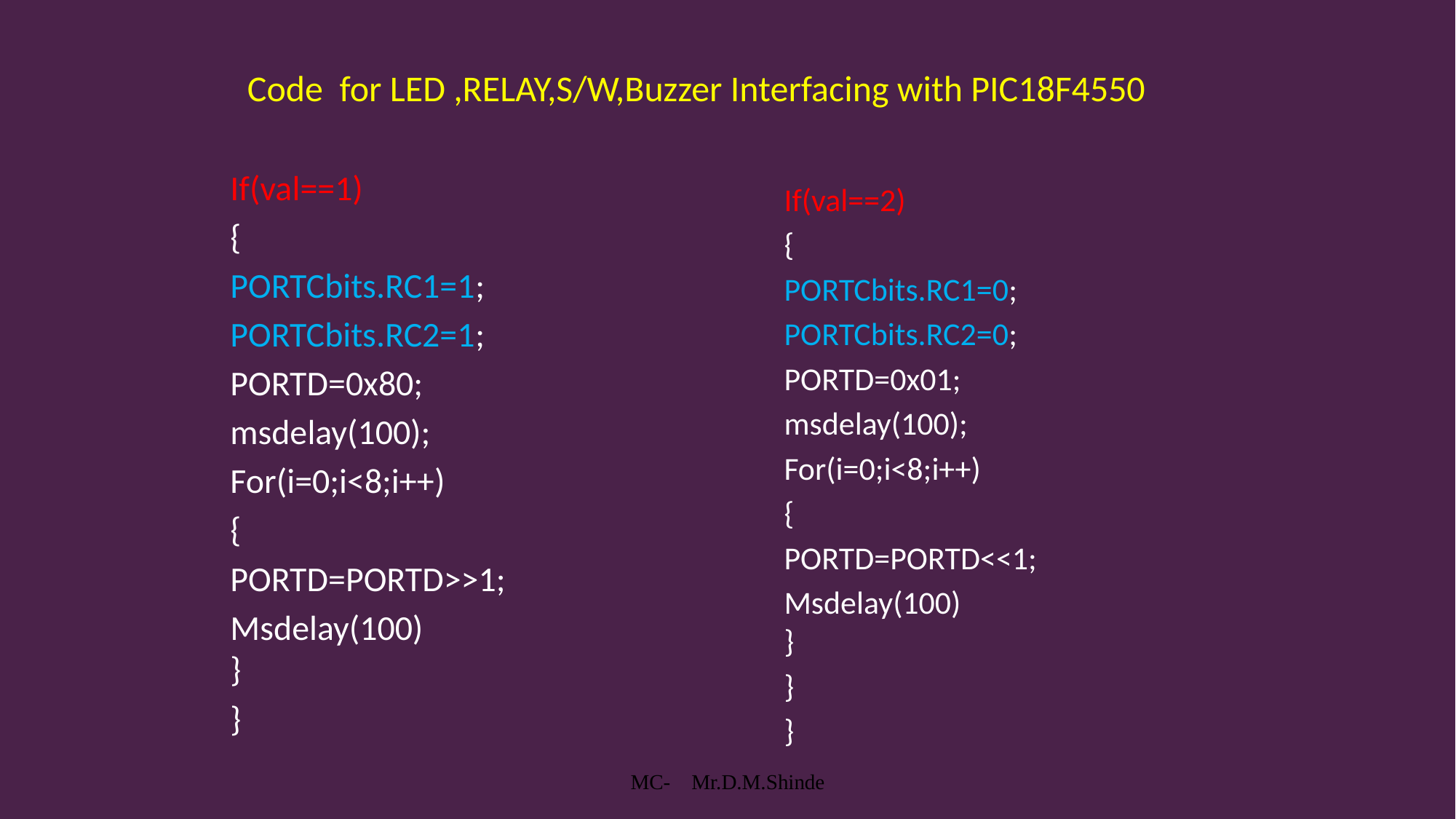

# Code  for LED ,RELAY,S/W,Buzzer Interfacing with PIC18F4550
If(val==1)
{
PORTCbits.RC1=1;
PORTCbits.RC2=1;
PORTD=0x80;
msdelay(100);
For(i=0;i<8;i++)
{
PORTD=PORTD>>1;
Msdelay(100)
}
}

If(val==2)
{
PORTCbits.RC1=0;
PORTCbits.RC2=0;
PORTD=0x01;
msdelay(100);
For(i=0;i<8;i++)
{
PORTD=PORTD<<1;
Msdelay(100)
}
}
}

MC-    Mr.D.M.Shinde